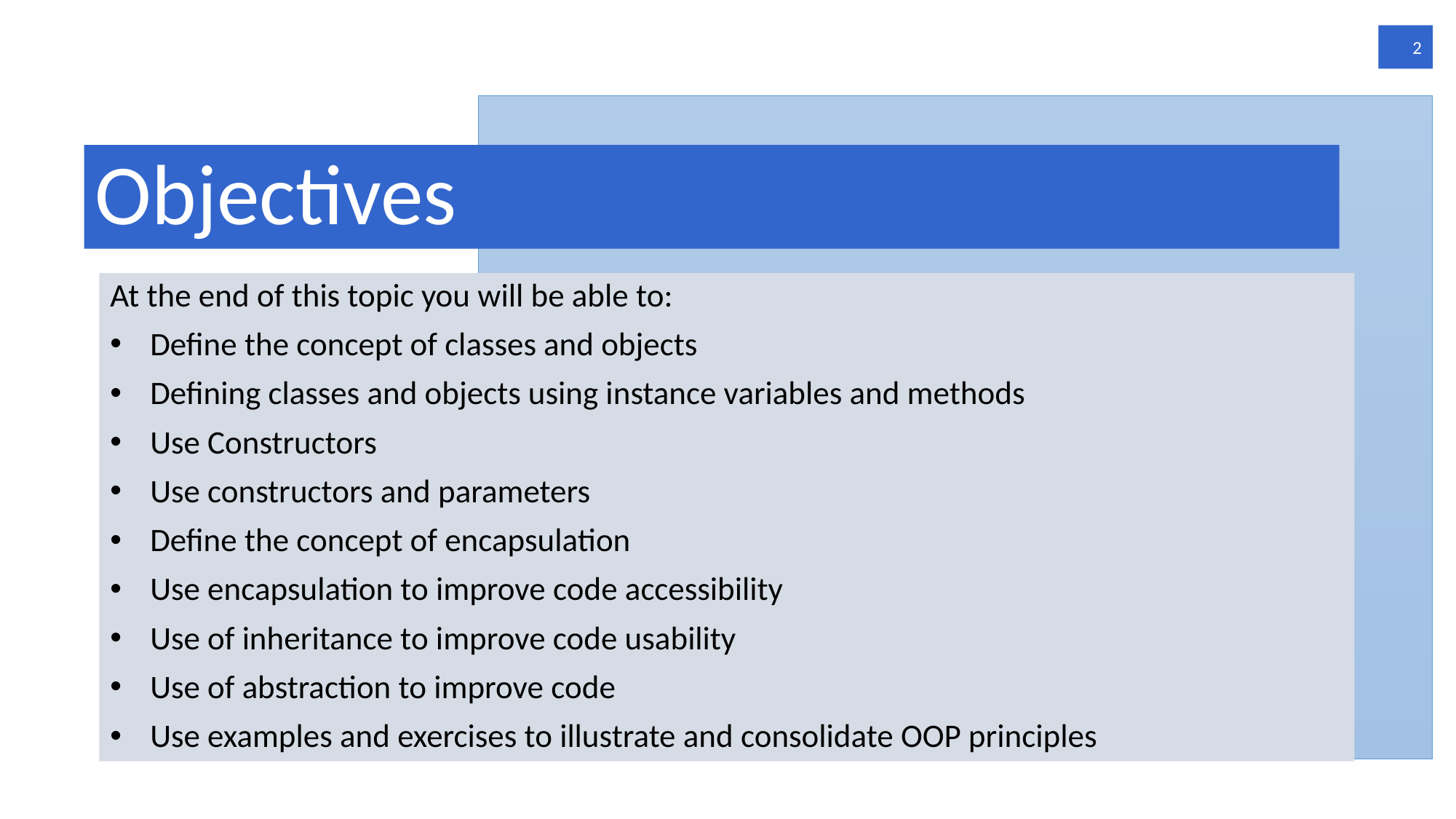

2
# Objectives
At the end of this topic you will be able to:
Define the concept of classes and objects
Defining classes and objects using instance variables and methods
Use Constructors
Use constructors and parameters
Define the concept of encapsulation
Use encapsulation to improve code accessibility
Use of inheritance to improve code usability
Use of abstraction to improve code
Use examples and exercises to illustrate and consolidate OOP principles